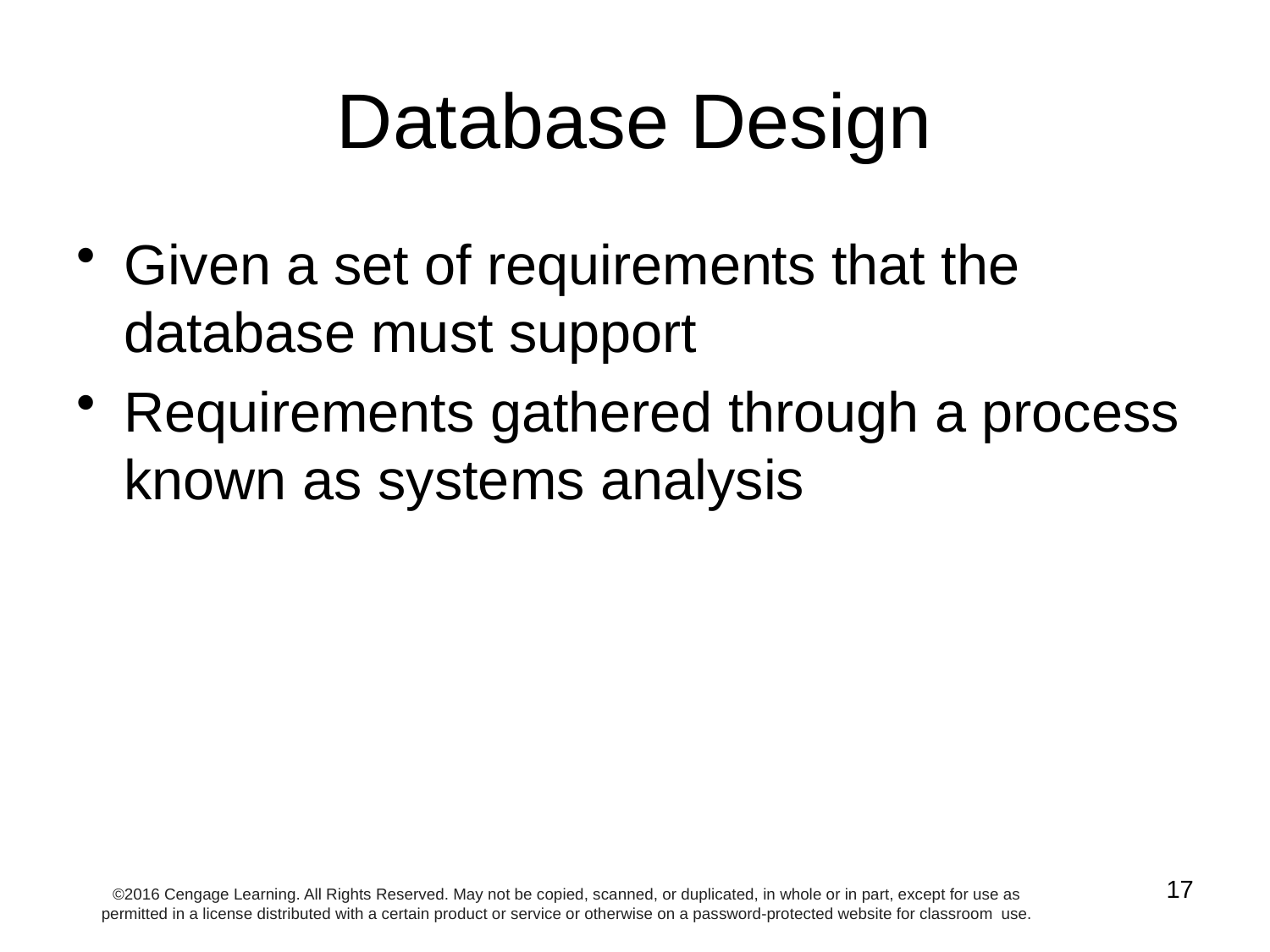

# Database Design
Given a set of requirements that the database must support
Requirements gathered through a process known as systems analysis
17
©2016 Cengage Learning. All Rights Reserved. May not be copied, scanned, or duplicated, in whole or in part, except for use as permitted in a license distributed with a certain product or service or otherwise on a password-protected website for classroom  use.